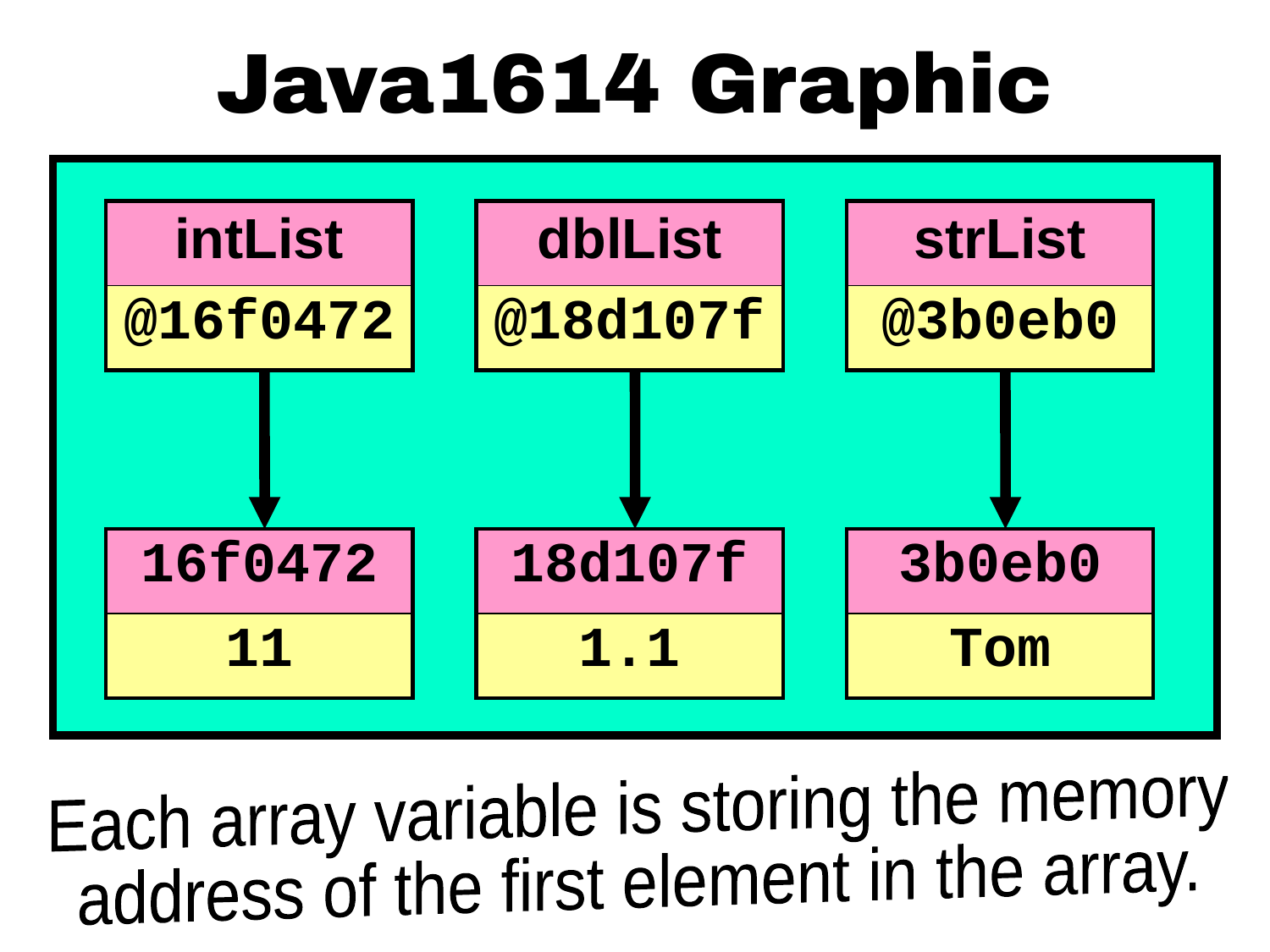

# Java1614 Graphic

| intList |
| --- |
| @16f0472 |
| dblList |
| --- |
| @18d107f |
| strList |
| --- |
| @3b0eb0 |

| 16f0472 |
| --- |
| 11 |
| 18d107f |
| --- |
| 1.1 |
| 3b0eb0 |
| --- |
| Tom |
Each array variable is storing the memory
address of the first element in the array.